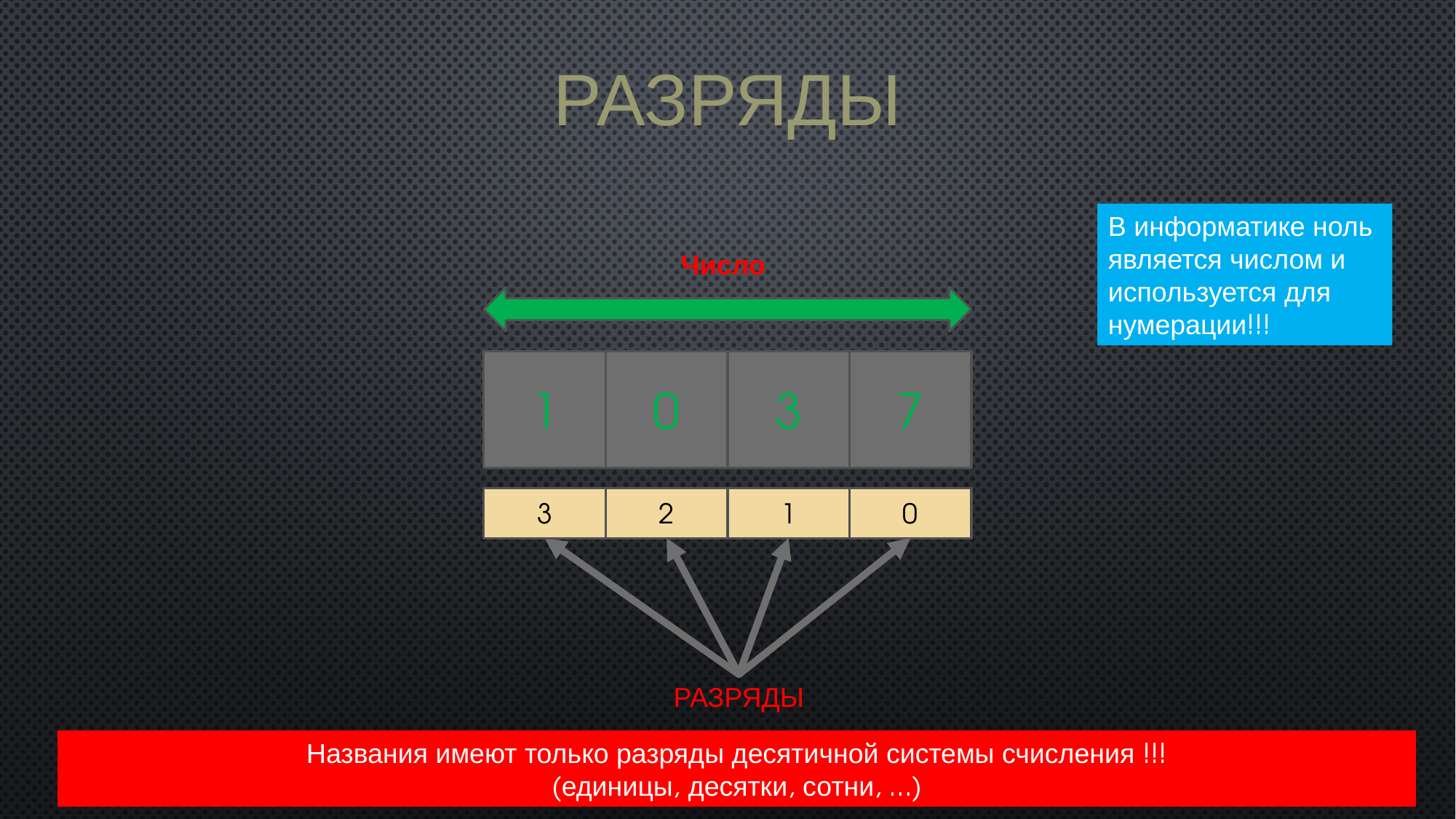

# Разряды
В информатике ноль является числом и используется для нумерации!!!
Число

1
0
3
7
3
2
1
0
РАЗРЯДЫ
Названия имеют только разряды десятичной системы счисления !!!
(единицы, десятки, сотни, …)